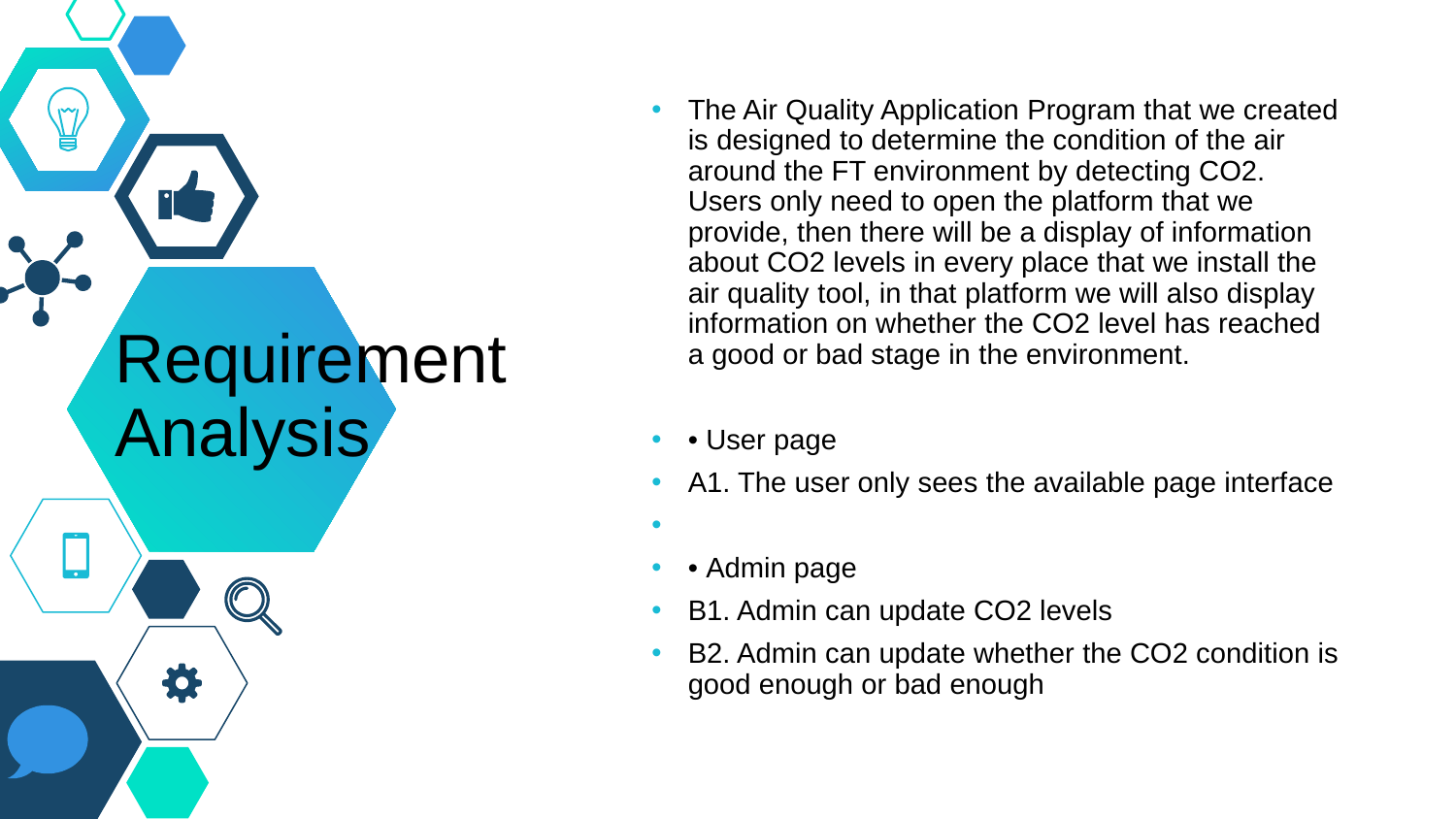

# Requirement Analysis
The Air Quality Application Program that we created is designed to determine the condition of the air around the FT environment by detecting CO2. Users only need to open the platform that we provide, then there will be a display of information about CO2 levels in every place that we install the air quality tool, in that platform we will also display information on whether the CO2 level has reached a good or bad stage in the environment.

• User page
A1. The user only sees the available page interface

• Admin page
B1. Admin can update CO2 levels
B2. Admin can update whether the CO2 condition is good enough or bad enough